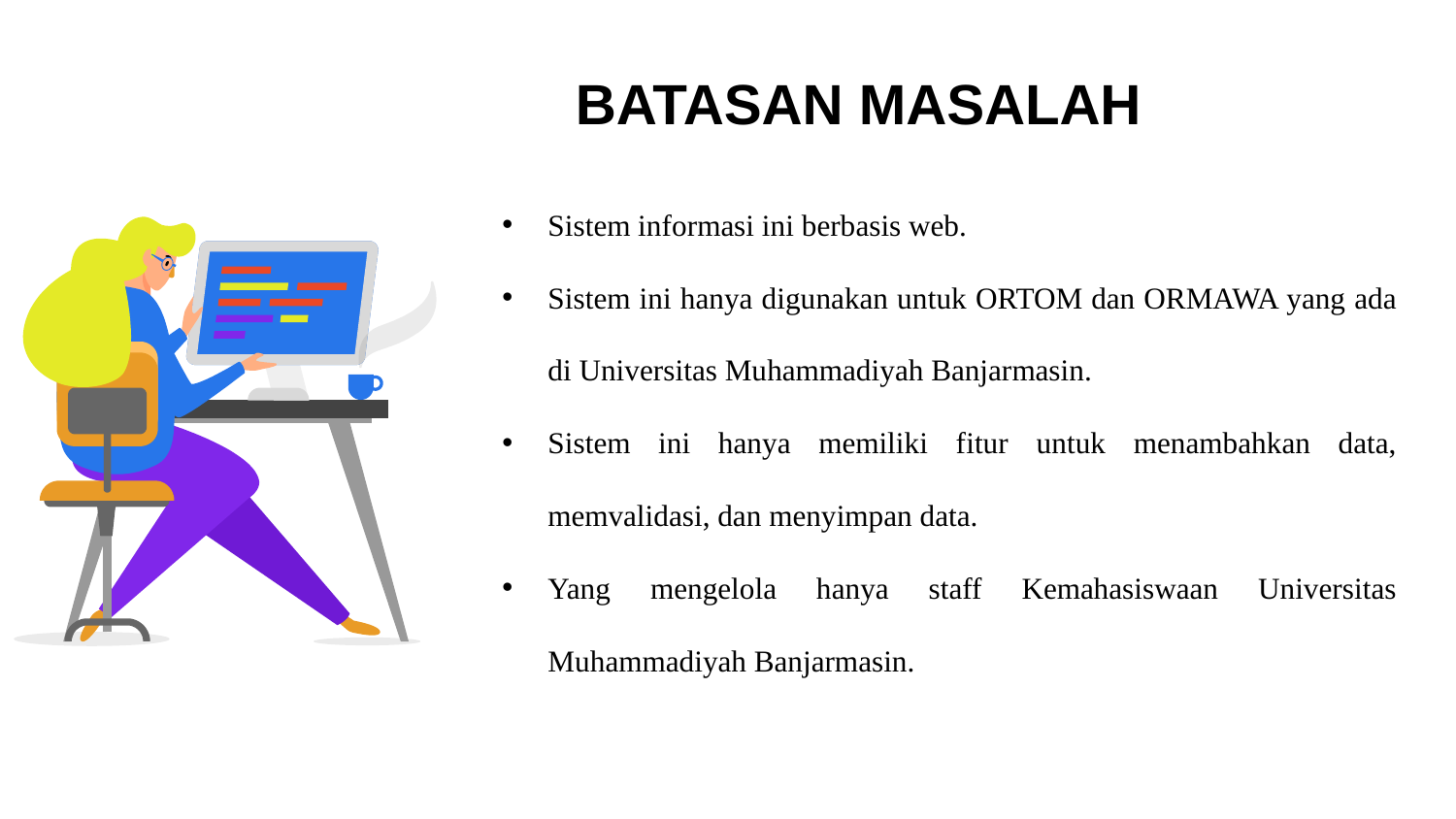

# BATASAN MASALAH
Sistem informasi ini berbasis web.
Sistem ini hanya digunakan untuk ORTOM dan ORMAWA yang ada di Universitas Muhammadiyah Banjarmasin.
Sistem ini hanya memiliki fitur untuk menambahkan data, memvalidasi, dan menyimpan data.
Yang mengelola hanya staff Kemahasiswaan Universitas Muhammadiyah Banjarmasin.